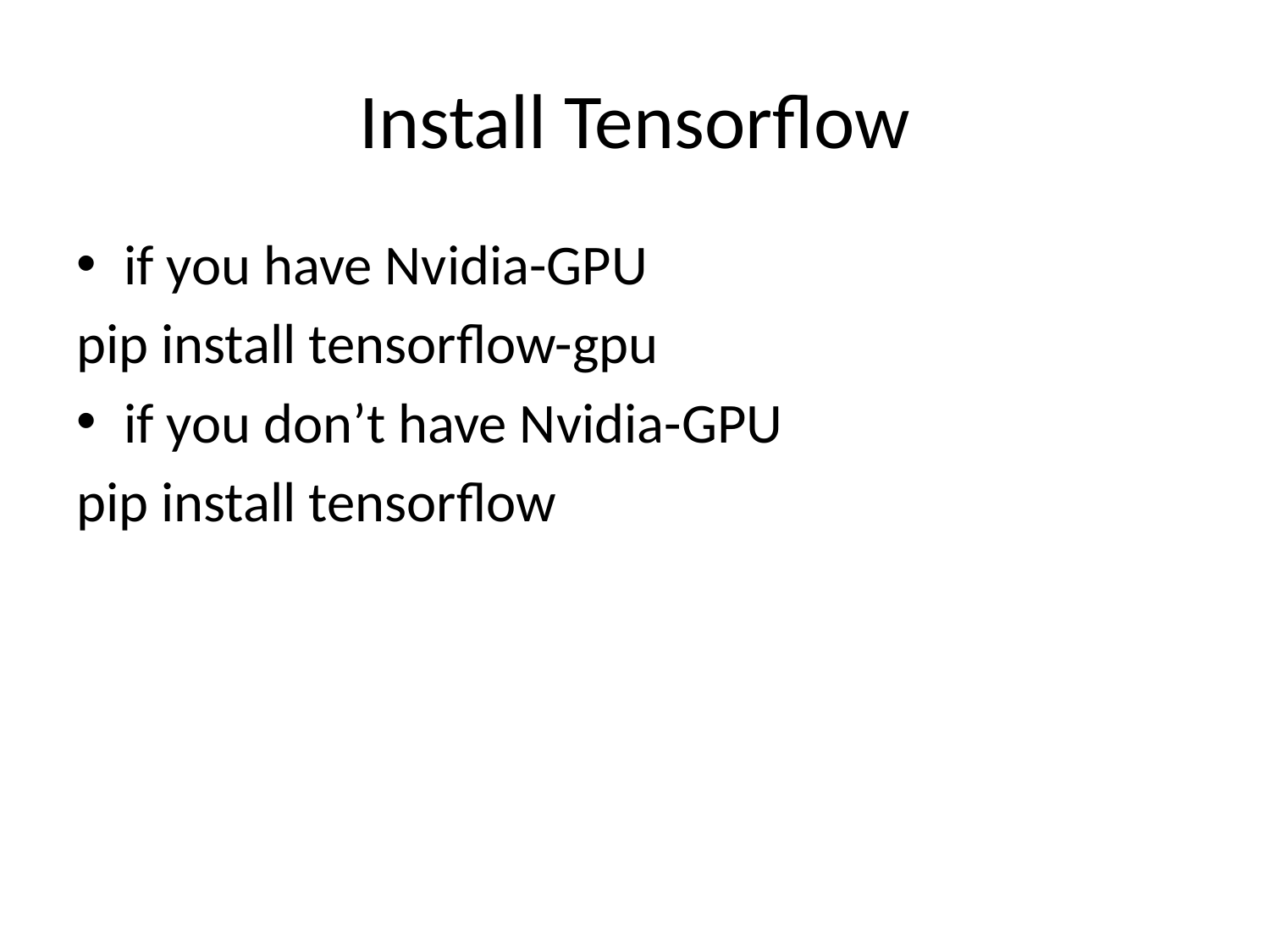

# Install Tensorflow
if you have Nvidia-GPU
pip install tensorflow-gpu
if you don’t have Nvidia-GPU
pip install tensorflow